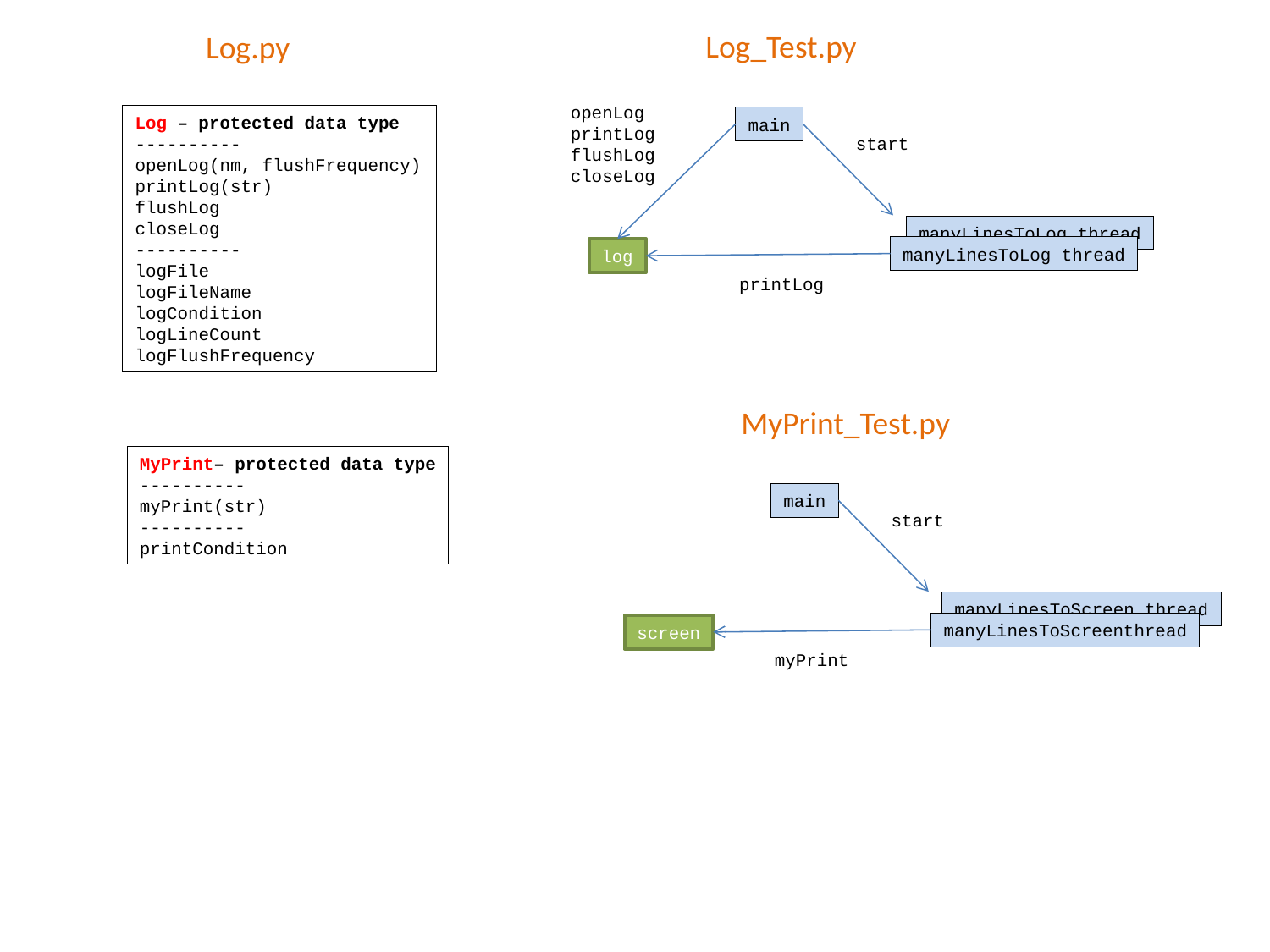

Log_Test.py
Log.py
openLog
printLog
flushLog
closeLog
Log – protected data type
----------
openLog(nm, flushFrequency)
printLog(str)
flushLog
closeLog
----------
logFile
logFileName
logCondition
logLineCount
logFlushFrequency
main
start
manyLinesToLog thread
manyLinesToLog thread
log
printLog
MyPrint_Test.py
MyPrint– protected data type
----------
myPrint(str)
----------
printCondition
main
start
manyLinesToScreen thread
manyLinesToScreenthread
screen
myPrint